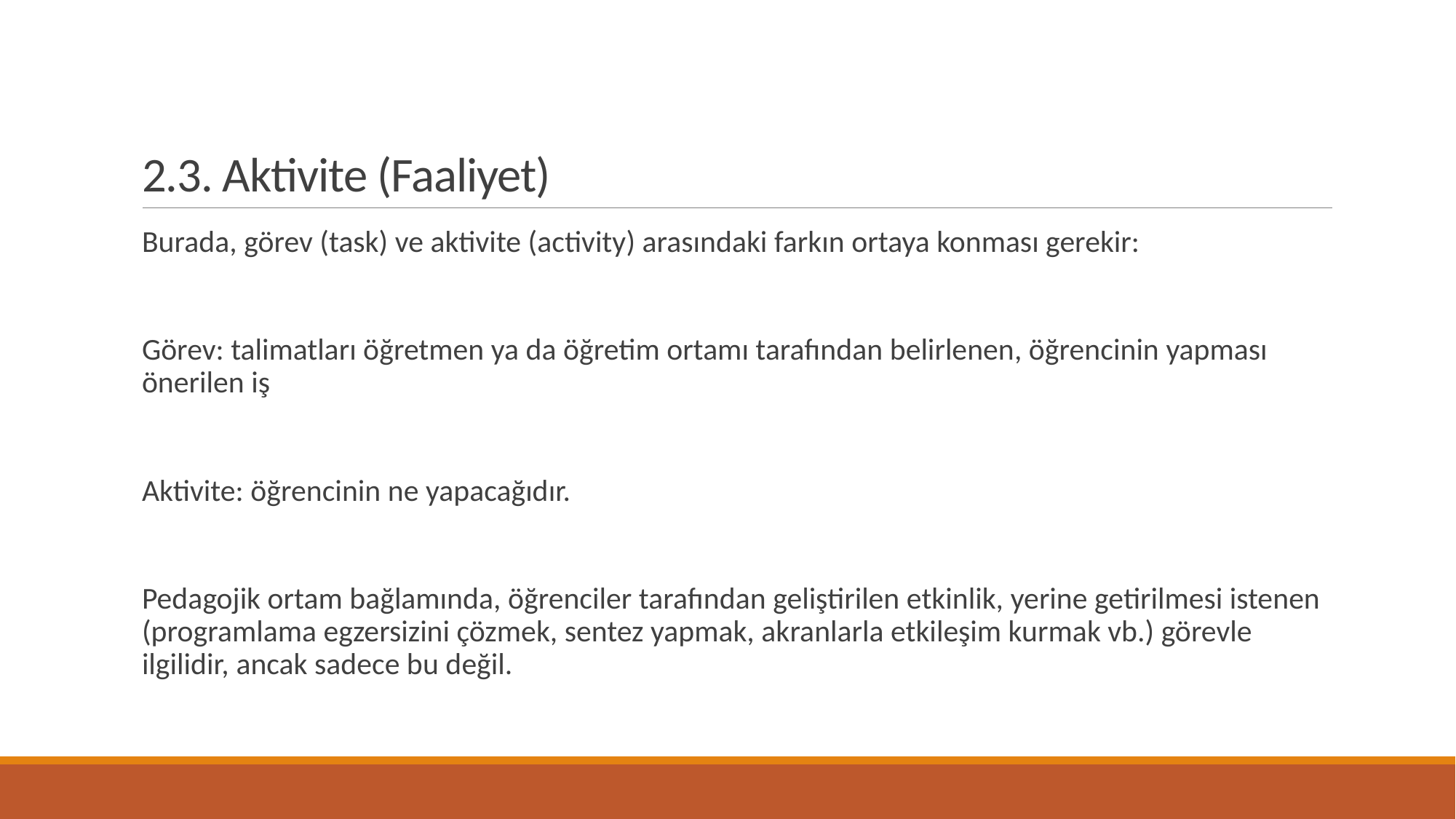

# 2.3. Aktivite (Faaliyet)
Burada, görev (task) ve aktivite (activity) arasındaki farkın ortaya konması gerekir:

Görev: talimatları öğretmen ya da öğretim ortamı tarafından belirlenen, öğrencinin yapması önerilen iş

Aktivite: öğrencinin ne yapacağıdır.

Pedagojik ortam bağlamında, öğrenciler tarafından geliştirilen etkinlik, yerine getirilmesi istenen (programlama egzersizini çözmek, sentez yapmak, akranlarla etkileşim kurmak vb.) görevle ilgilidir, ancak sadece bu değil.